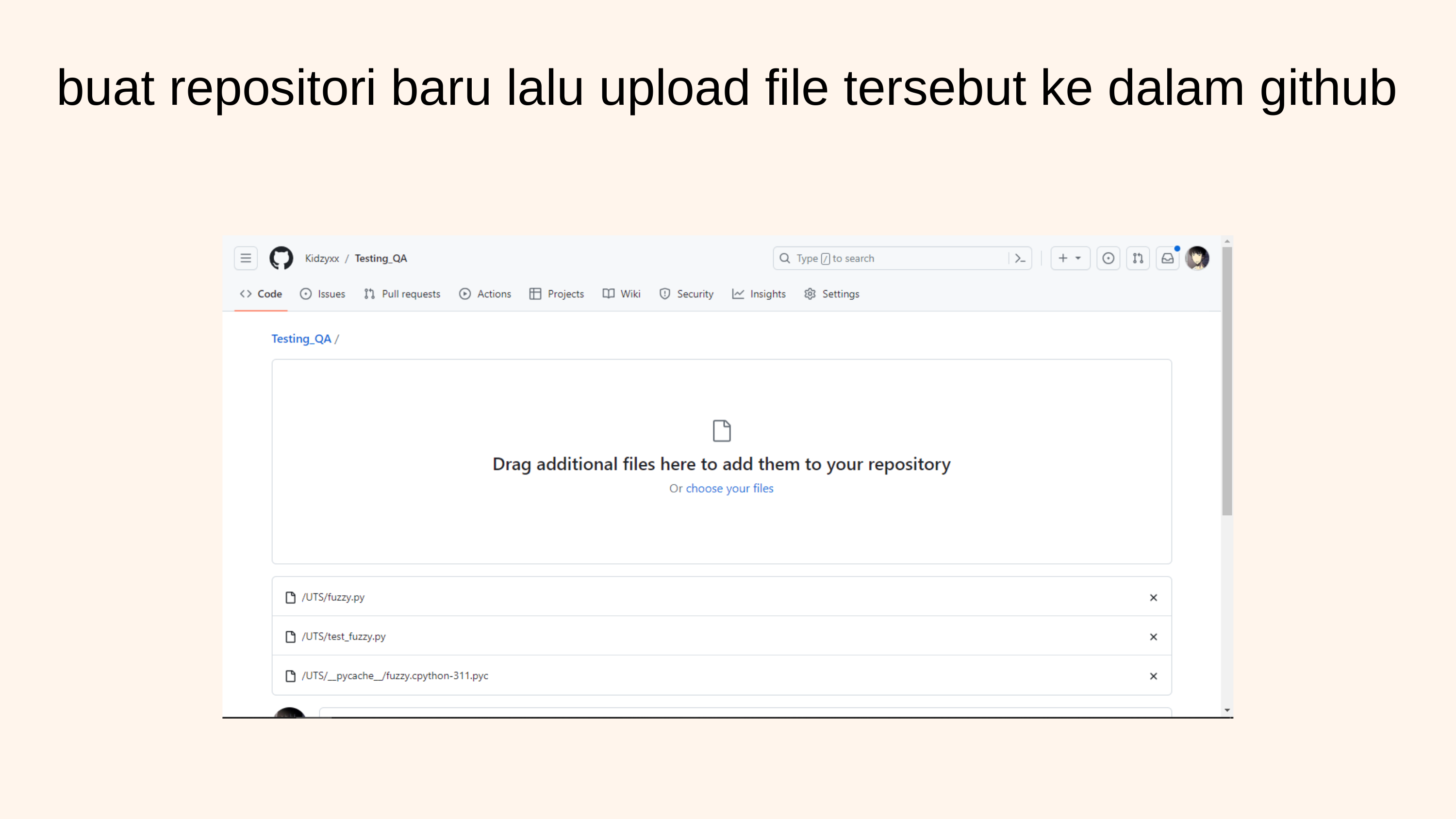

buat repositori baru lalu upload file tersebut ke dalam github